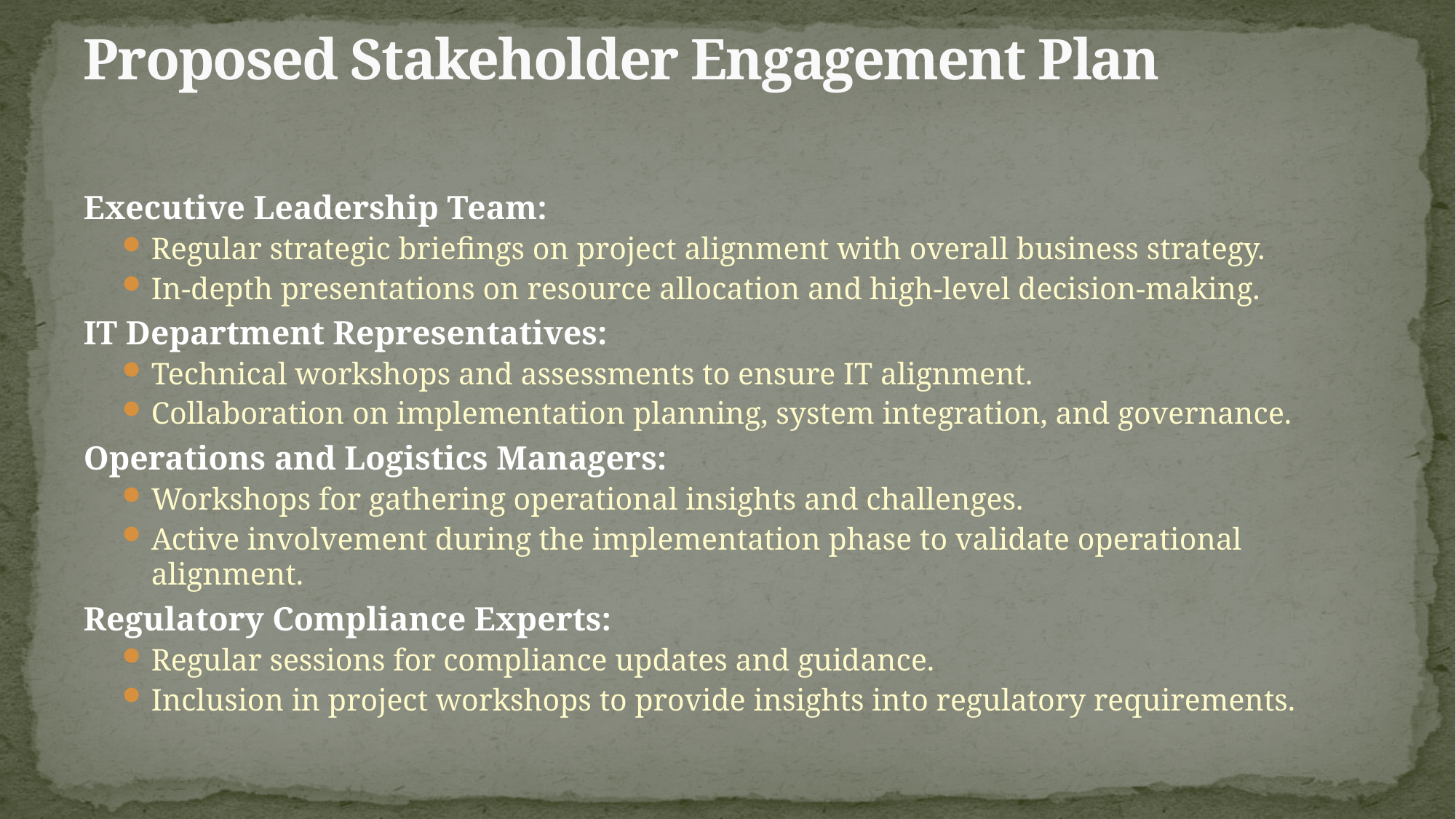

# Proposed Stakeholder Engagement Plan
Executive Leadership Team:
Regular strategic briefings on project alignment with overall business strategy.
In-depth presentations on resource allocation and high-level decision-making.
IT Department Representatives:
Technical workshops and assessments to ensure IT alignment.
Collaboration on implementation planning, system integration, and governance.
Operations and Logistics Managers:
Workshops for gathering operational insights and challenges.
Active involvement during the implementation phase to validate operational alignment.
Regulatory Compliance Experts:
Regular sessions for compliance updates and guidance.
Inclusion in project workshops to provide insights into regulatory requirements.